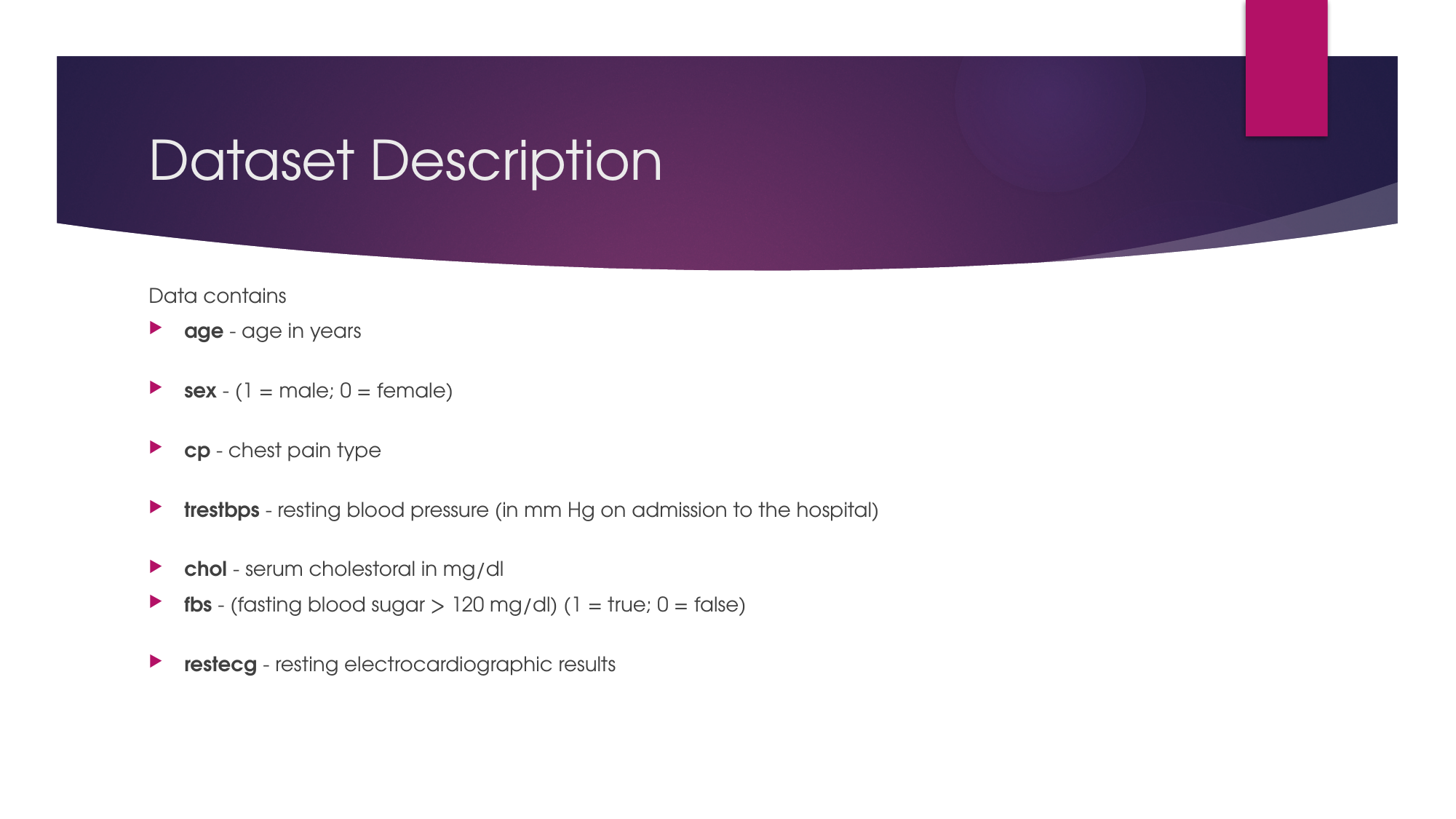

# Dataset Description
Data contains
age - age in years
sex - (1 = male; 0 = female)
cp - chest pain type
trestbps - resting blood pressure (in mm Hg on admission to the hospital)
chol - serum cholestoral in mg/dl
fbs - (fasting blood sugar > 120 mg/dl) (1 = true; 0 = false)
restecg - resting electrocardiographic results